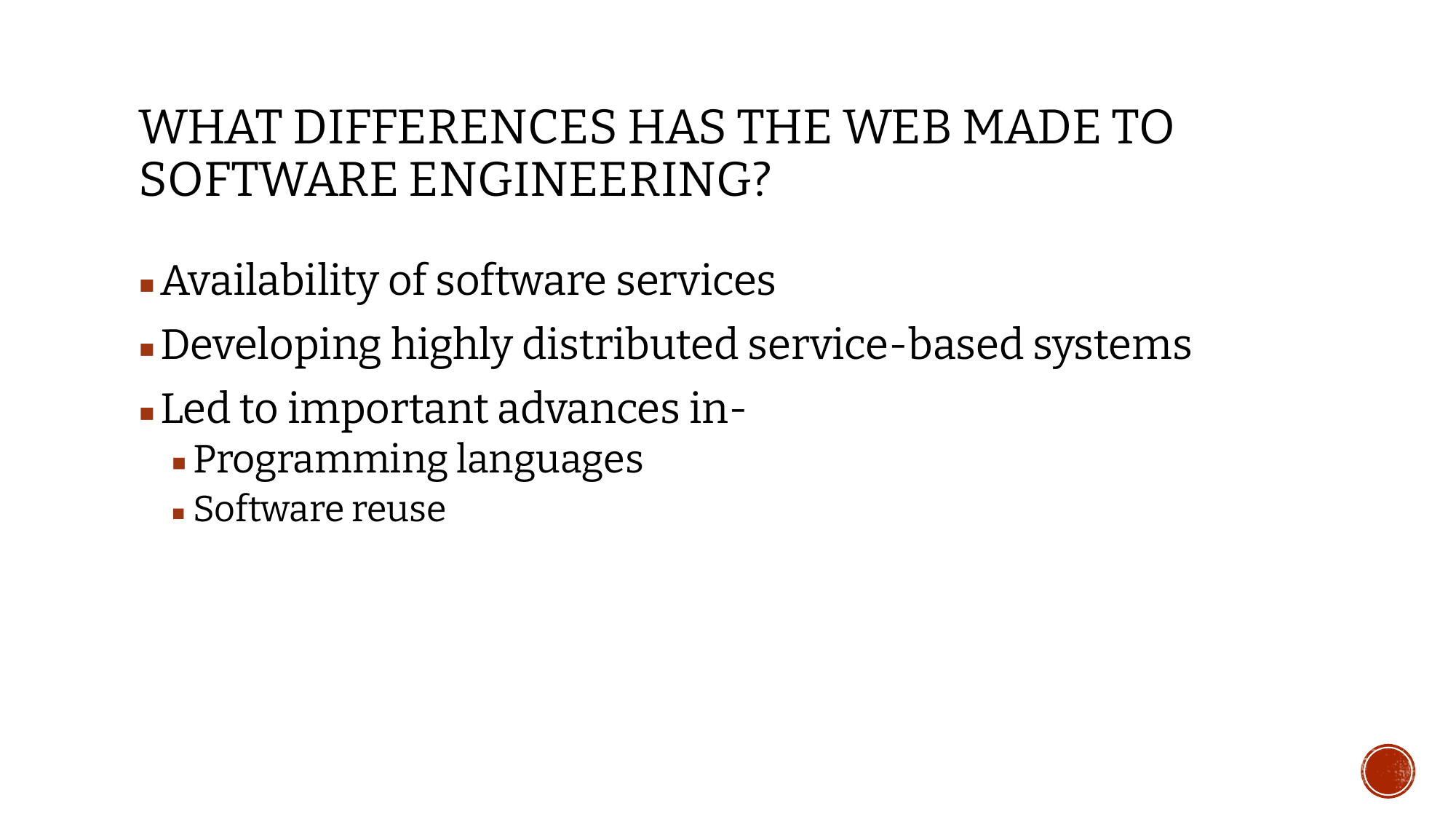

# WHAT DIFFERENCES HAS THE WEB MADE TO SOFTWARE ENGINEERING?
Availability of software services
Developing highly distributed service-based systems
Led to important advances in-
Programming languages
Software reuse